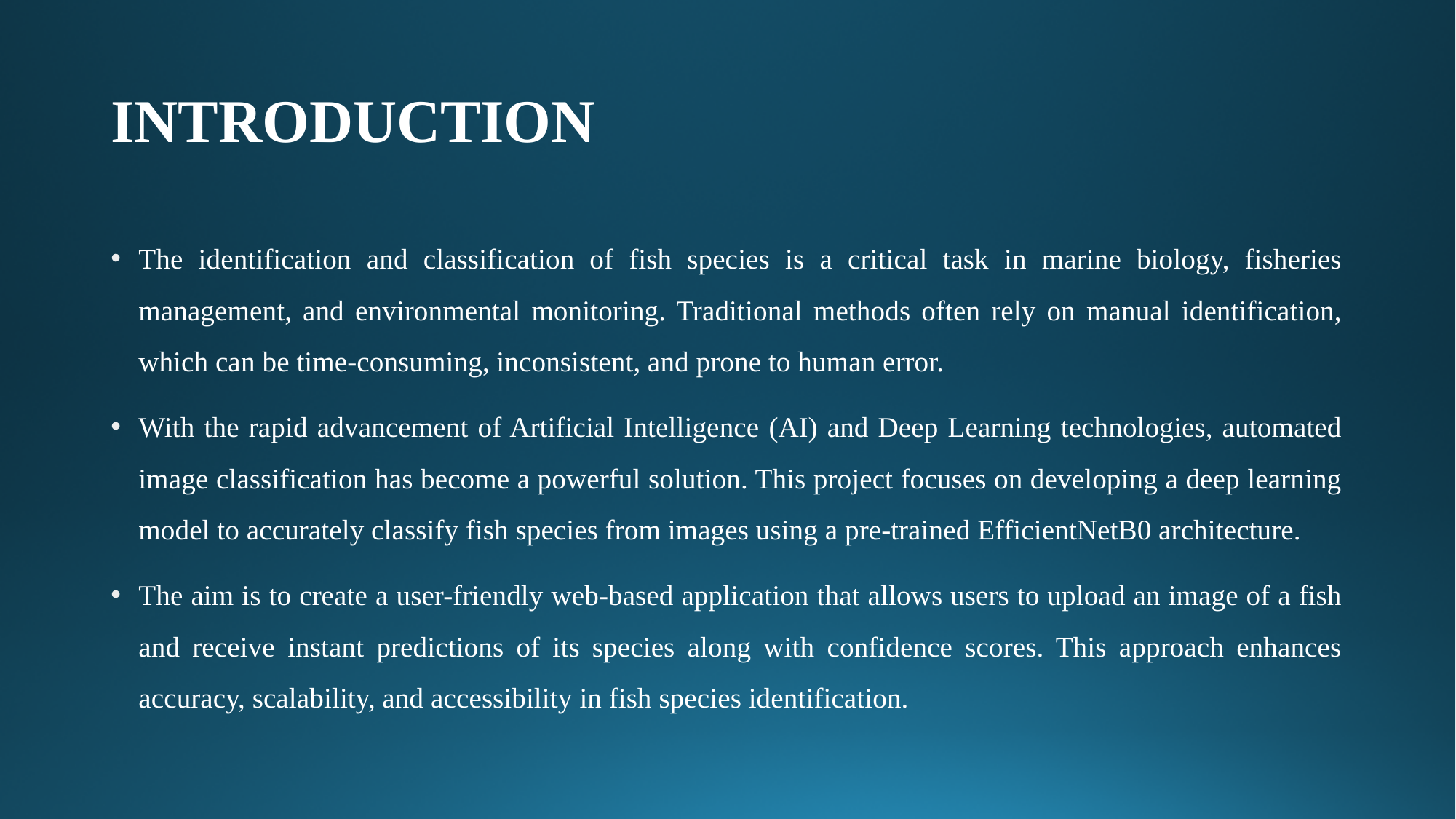

# INTRODUCTION
The identification and classification of fish species is a critical task in marine biology, fisheries management, and environmental monitoring. Traditional methods often rely on manual identification, which can be time-consuming, inconsistent, and prone to human error.
With the rapid advancement of Artificial Intelligence (AI) and Deep Learning technologies, automated image classification has become a powerful solution. This project focuses on developing a deep learning model to accurately classify fish species from images using a pre-trained EfficientNetB0 architecture.
The aim is to create a user-friendly web-based application that allows users to upload an image of a fish and receive instant predictions of its species along with confidence scores. This approach enhances accuracy, scalability, and accessibility in fish species identification.